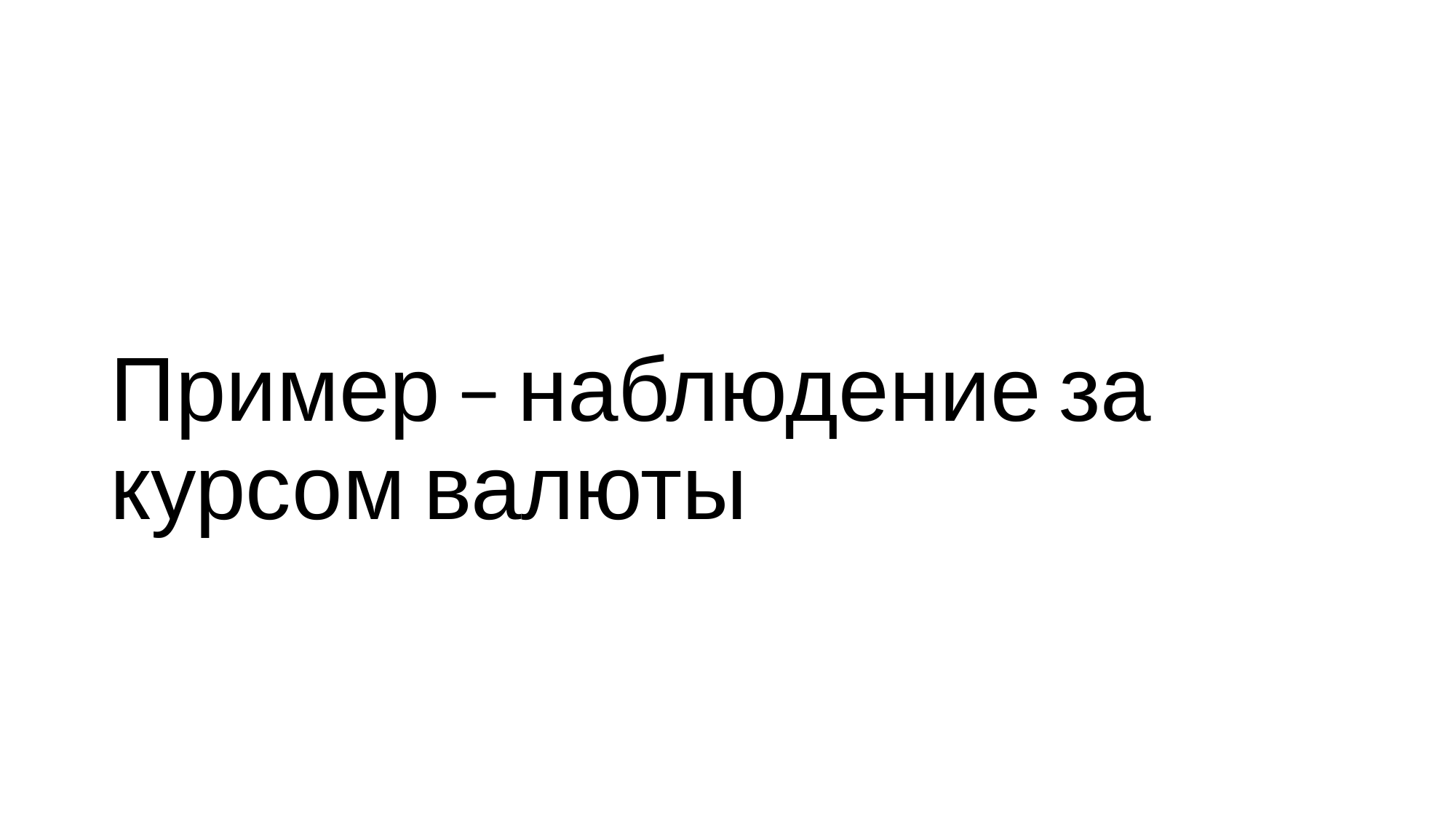

# Пример – наблюдение за курсом валюты